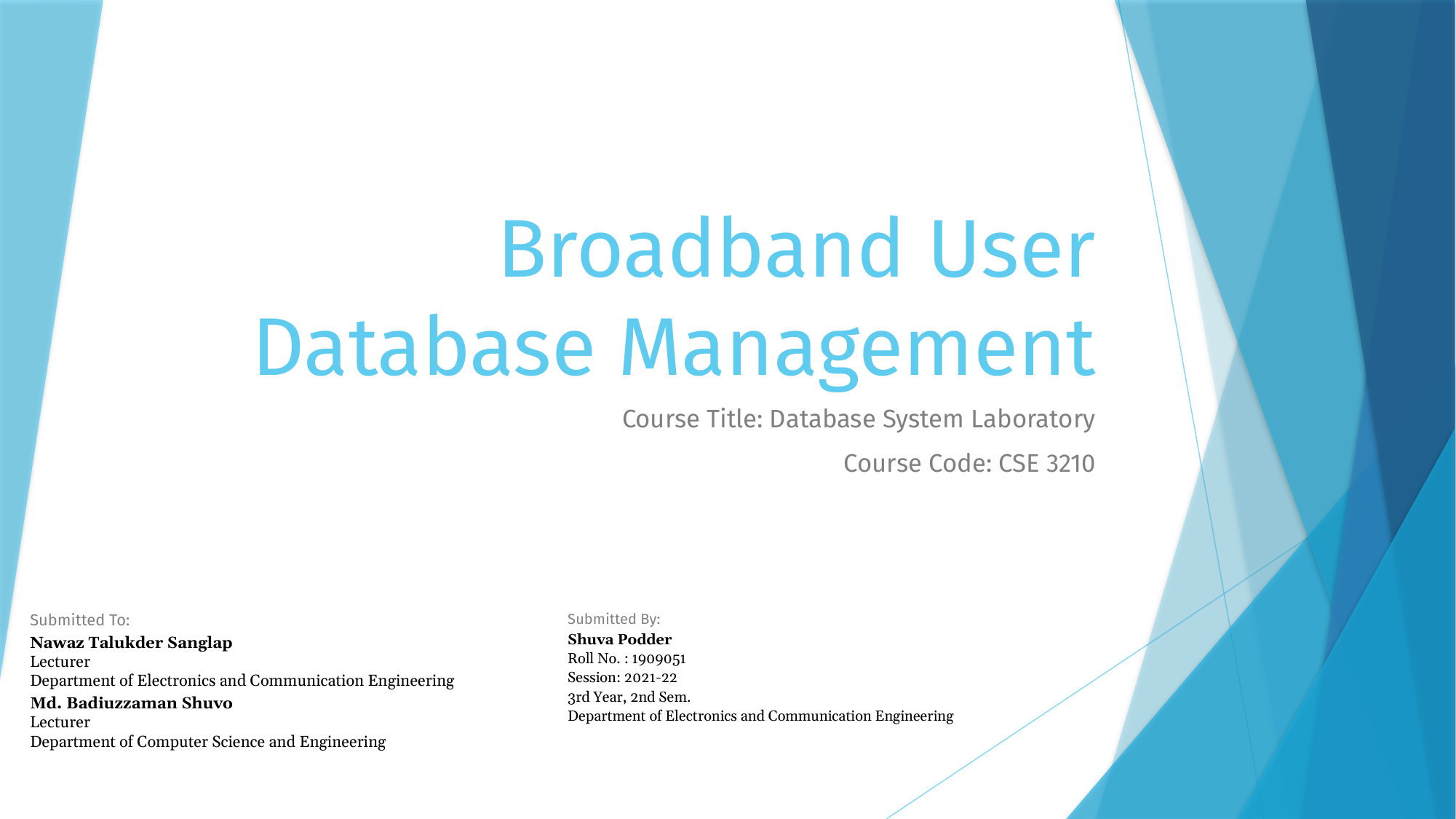

# Broadband User Database Management
Course Title: Database System Laboratory
Course Code: CSE 3210

Submitted To:
Nawaz Talukder Sanglap
Lecturer
Department of Electronics and Communication Engineering
Md. Badiuzzaman Shuvo
Lecturer
Department of Computer Science and Engineering

Submitted By:
Shuva Podder
Roll No. : 1909051
Session: 2021-22
3rd Year, 2nd Sem.
Department of Electronics and Communication Engineering